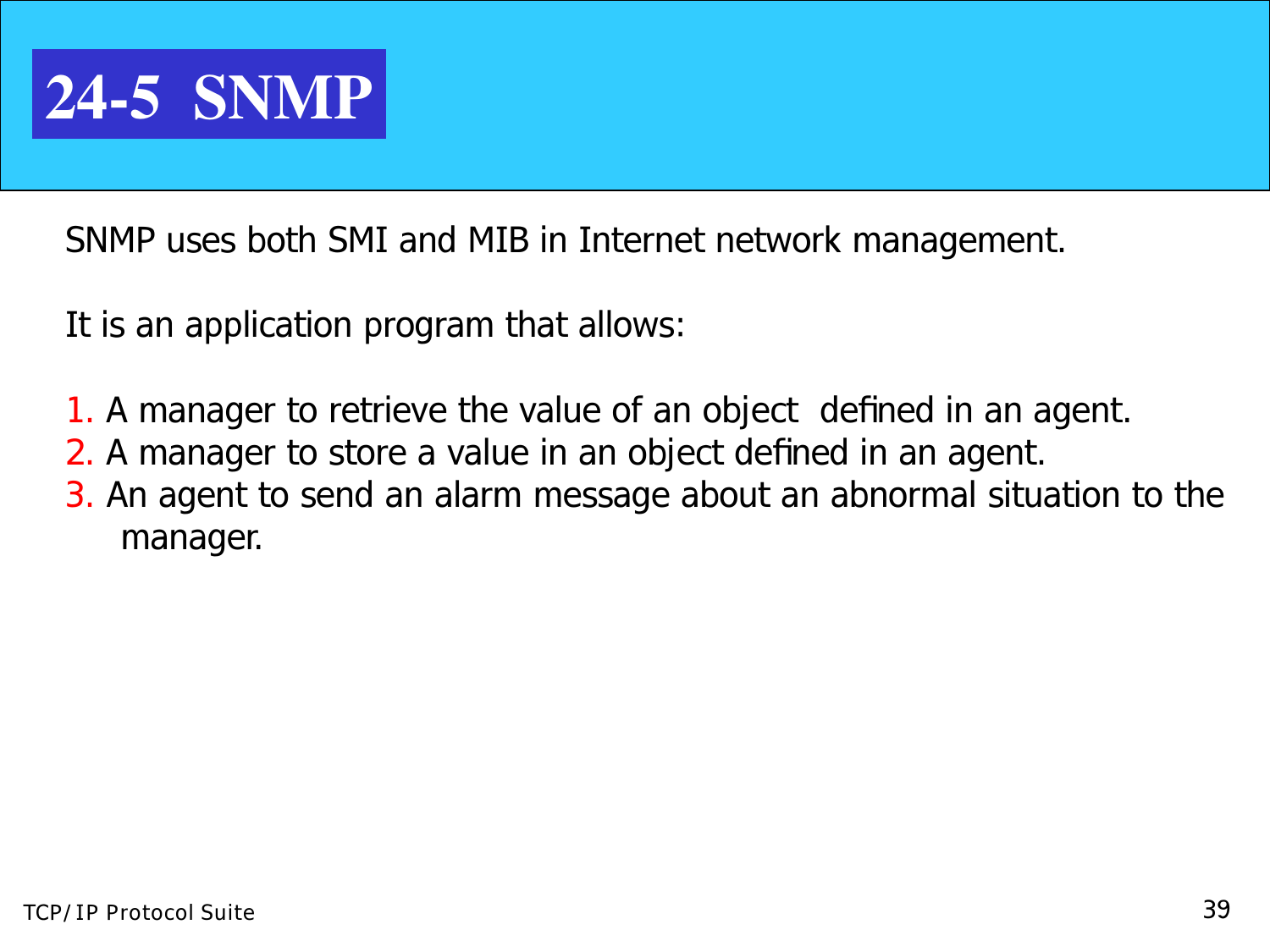

24-5  SNMP
SNMP uses both SMI and MIB in Internet network management.

It is an application program that allows:

1. A manager to retrieve the value of an object  defined in an agent.
2. A manager to store a value in an object defined in an agent.
3. An agent to send an alarm message about an abnormal situation to the manager.
39
TCP/IP Protocol Suite